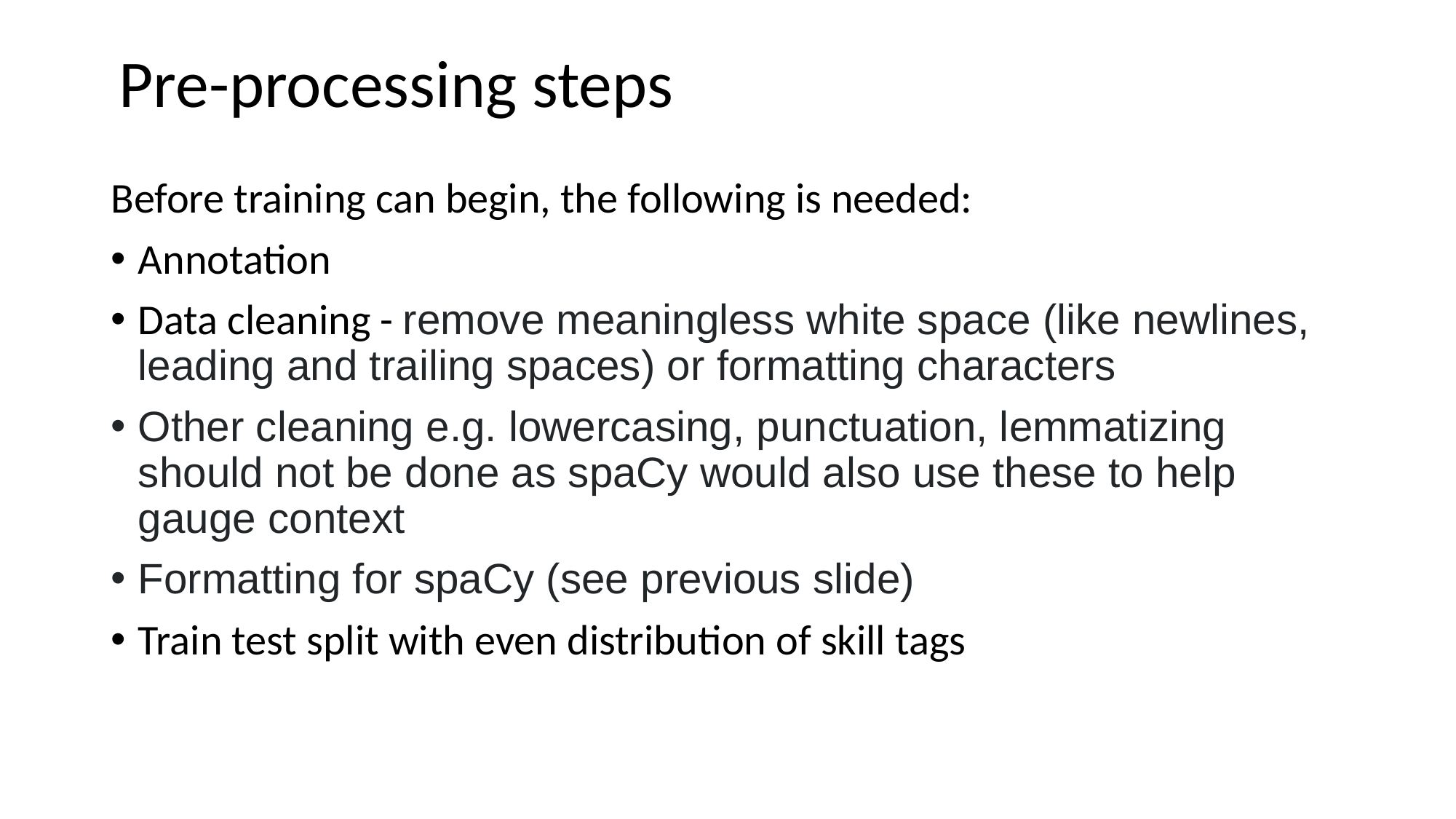

# Pre-processing steps
Before training can begin, the following is needed:
Annotation
Data cleaning - remove meaningless white space (like newlines, leading and trailing spaces) or formatting characters
Other cleaning e.g. lowercasing, punctuation, lemmatizing should not be done as spaCy would also use these to help gauge context
Formatting for spaCy (see previous slide)
Train test split with even distribution of skill tags